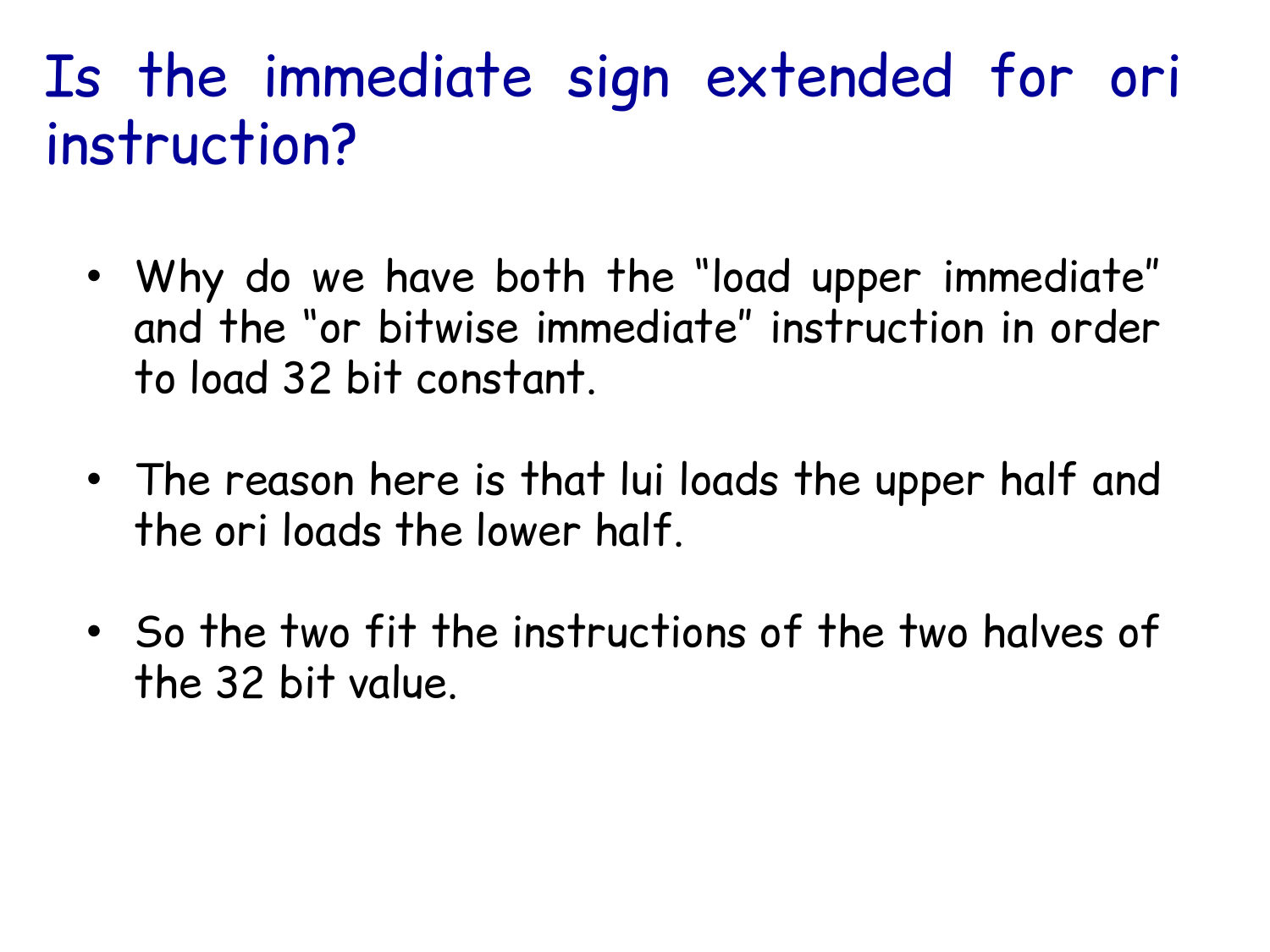

Is the immediate sign extended for ori instruction?
Why do we have both the “load upper immediate” and the “or bitwise immediate” instruction in order to load 32 bit constant.

The reason here is that lui loads the upper half and the ori loads the lower half.

So the two fit the instructions of the two halves of the 32 bit value.